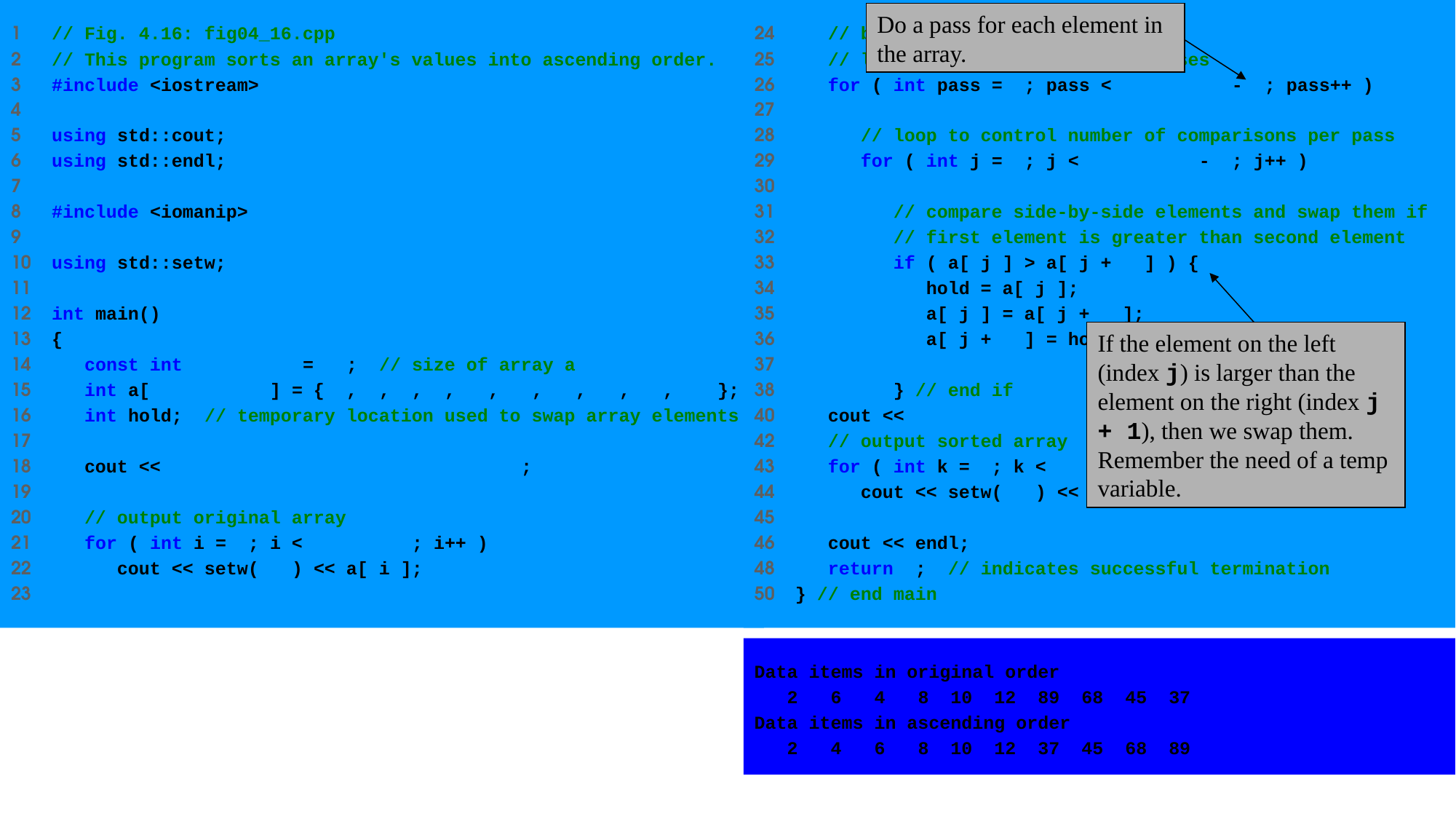

1      // Fig. 4.16: fig04_16.cpp
2      // This program sorts an array's values into ascending order.
3      #include <iostream>
4
5      using std::cout;
6      using std::endl;
7
8      #include <iomanip>
9
10    using std::setw;
11
12    int main()
13    {
14       const int arraySize = 10;  // size of array a
15       int a[ arraySize ] = { 2, 6, 4, 8, 10, 12, 89, 68, 45, 37 };
16       int hold;  // temporary location used to swap array elements
17
18       cout << "Data items in original order\n";
19
20       // output original array
21       for ( int i = 0; i < arraySize; i++ )
22          cout << setw( 4 ) << a[ i ];
23

24       // bubble sort
25       // loop to control number of passes
26       for ( int pass = 0; pass < arraySize - 1; pass++ )
27
28          // loop to control number of comparisons per pass
29          for ( int j = 0; j < arraySize - 1; j++ )
30
31             // compare side-by-side elements and swap them if
32             // first element is greater than second element
33             if ( a[ j ] > a[ j + 1 ] ) {
34                hold = a[ j ];
35                a[ j ] = a[ j + 1 ];
36                a[ j + 1 ] = hold;
37
38             } // end if
40       cout << "\nData items in ascending order\n";
42       // output sorted array
43       for ( int k = 0; k < arraySize; k++ )
44          cout << setw( 4 ) << a[ k ];
45
46       cout << endl;
48       return 0;  // indicates successful termination
50    } // end main

Do a pass for each element in the array.

If the element on the left (index j) is larger than the element on the right (index j + 1), then we swap them. Remember the need of a temp variable.
Data items in original order
   2   6   4   8  10  12  89  68  45  37
Data items in ascending order
   2   4   6   8  10  12  37  45  68  89